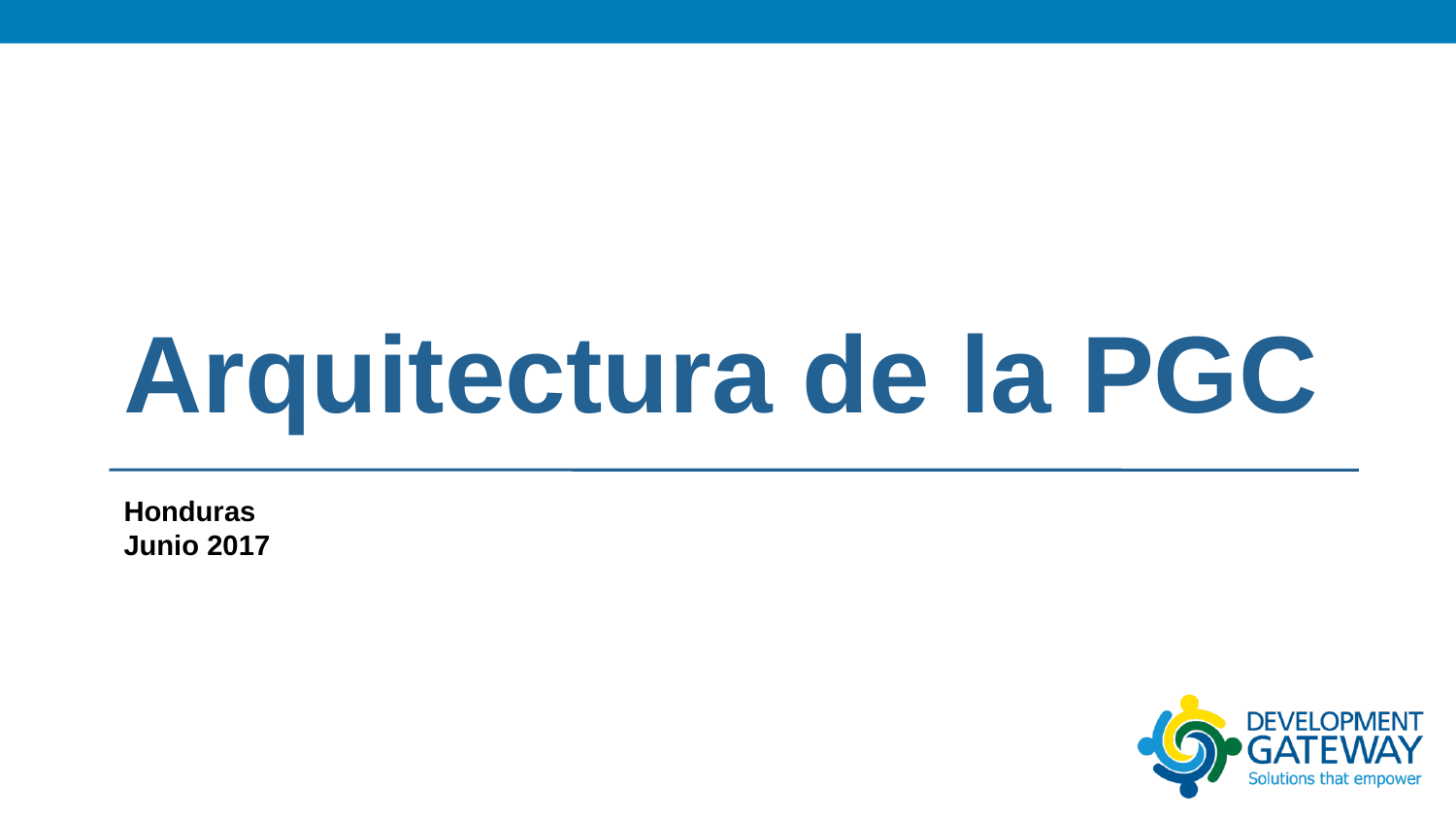

Arquitectura de la PGC
Honduras
Junio 2017